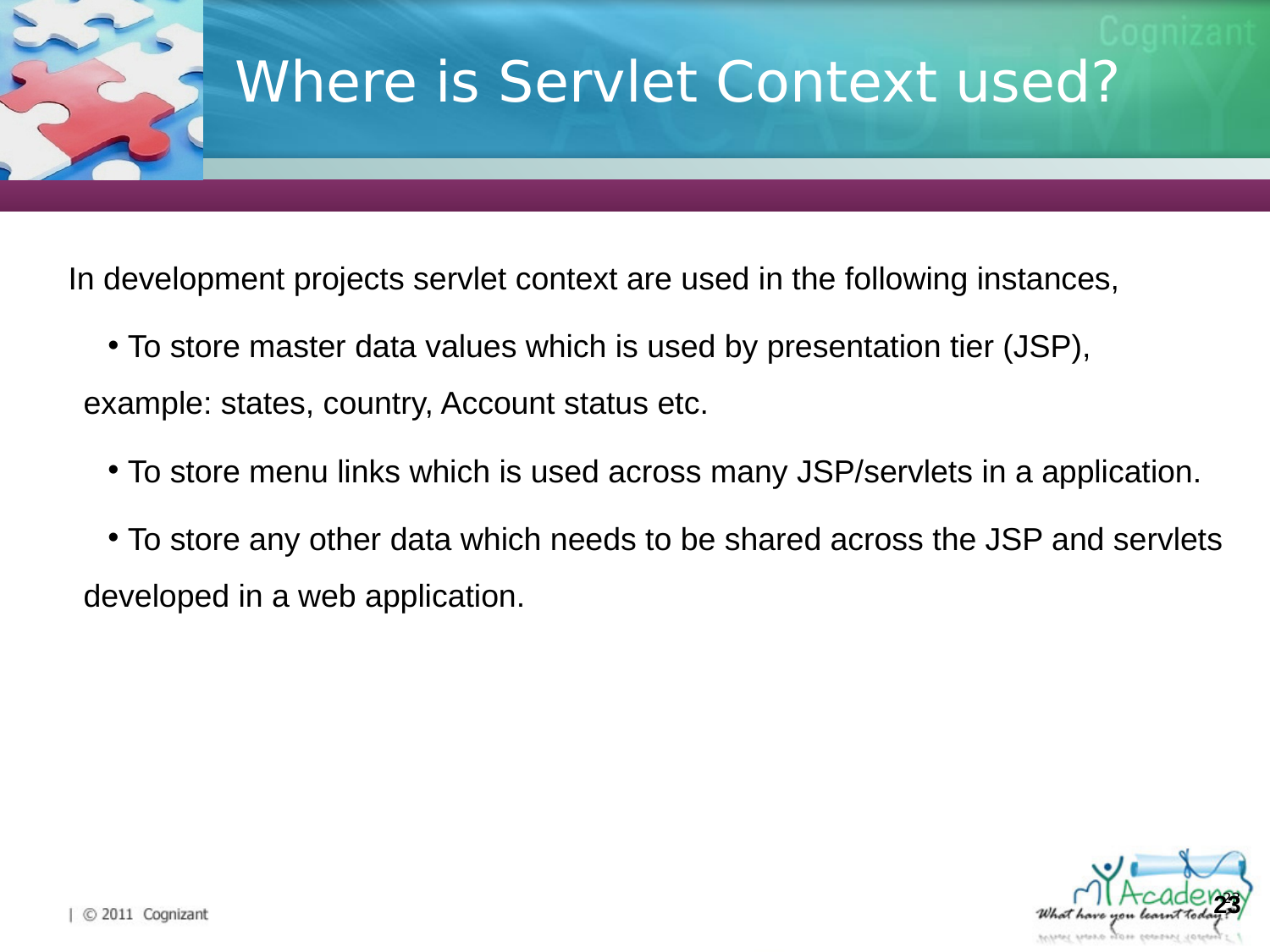

# Where is Servlet Context used?
In development projects servlet context are used in the following instances,
 To store master data values which is used by presentation tier (JSP), example: states, country, Account status etc.
 To store menu links which is used across many JSP/servlets in a application.
 To store any other data which needs to be shared across the JSP and servlets developed in a web application.

23
23